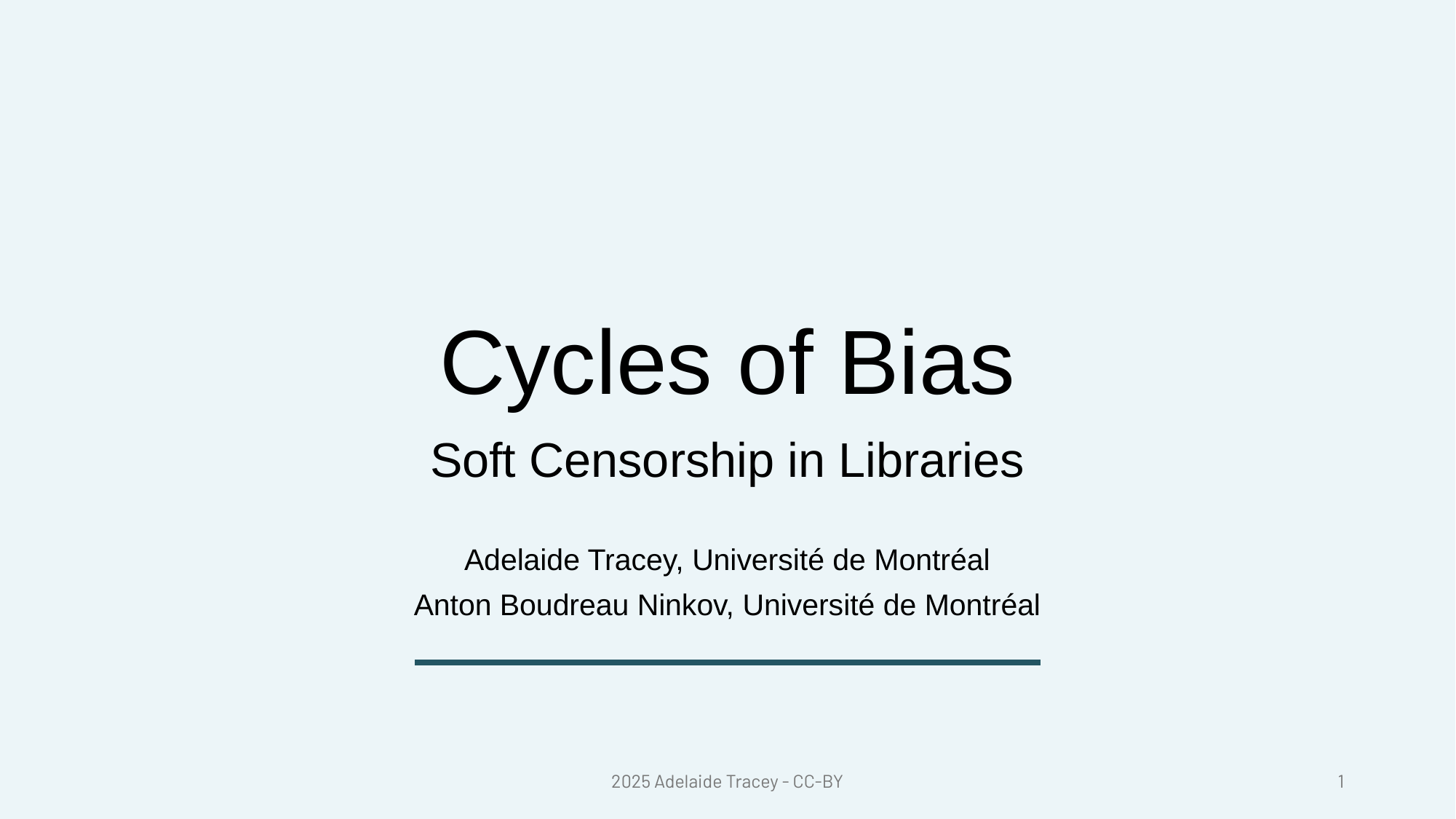

# Cycles of Bias
Soft Censorship in Libraries

Adelaide Tracey, Université de Montréal
Anton Boudreau Ninkov, Université de Montréal

2025 Adelaide Tracey - CC-BY
1